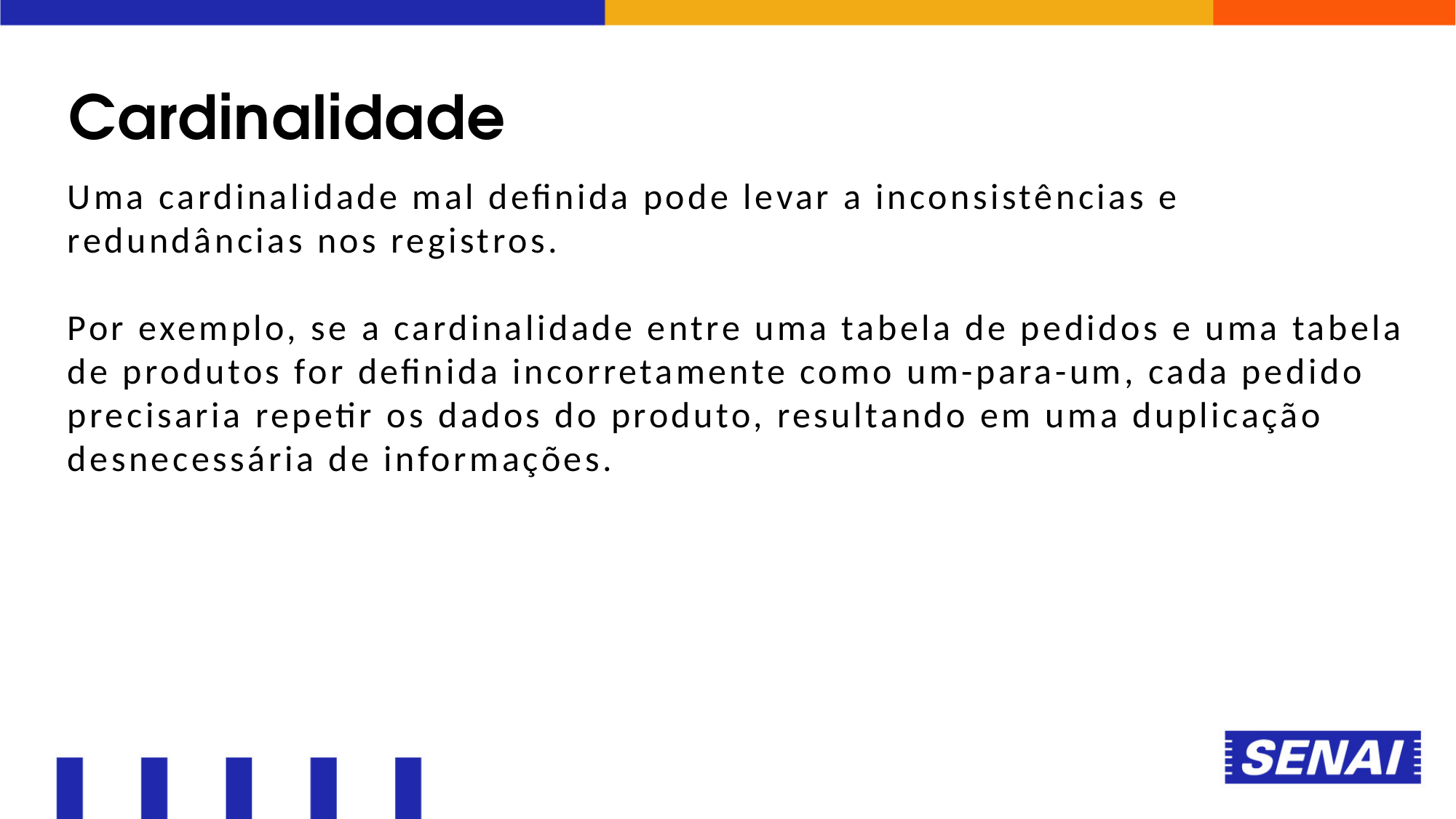

Cardinalidade
Uma cardinalidade mal definida pode levar a inconsistências e redundâncias nos registros.

Por exemplo, se a cardinalidade entre uma tabela de pedidos e uma tabela de produtos for definida incorretamente como um-para-um, cada pedido precisaria repetir os dados do produto, resultando em uma duplicação desnecessária de informações.